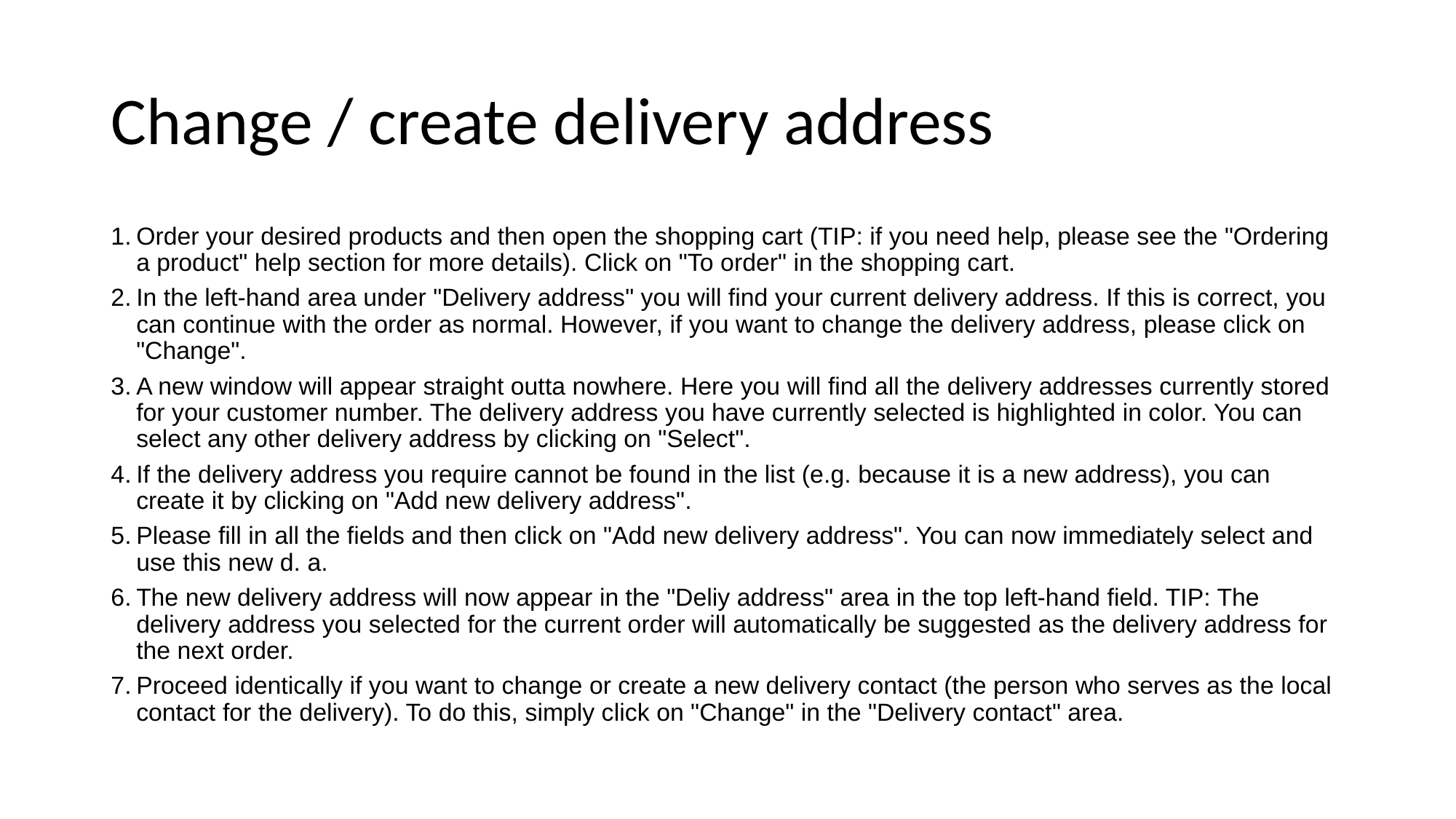

# Change / create delivery address
Order your desired products and then open the shopping cart (TIP: if you need help, please see the "Ordering a product" help section for more details). Click on "To order" in the shopping cart.
In the left-hand area under "Delivery address" you will find your current delivery address. If this is correct, you can continue with the order as normal. However, if you want to change the delivery address, please click on "Change".
A new window will appear straight outta nowhere. Here you will find all the delivery addresses currently stored for your customer number. The delivery address you have currently selected is highlighted in color. You can select any other delivery address by clicking on "Select".
If the delivery address you require cannot be found in the list (e.g. because it is a new address), you can create it by clicking on "Add new delivery address".
Please fill in all the fields and then click on "Add new delivery address". You can now immediately select and use this new d. a.
The new delivery address will now appear in the "Deliy address" area in the top left-hand field. TIP: The delivery address you selected for the current order will automatically be suggested as the delivery address for the next order.
Proceed identically if you want to change or create a new delivery contact (the person who serves as the local contact for the delivery). To do this, simply click on "Change" in the "Delivery contact" area.